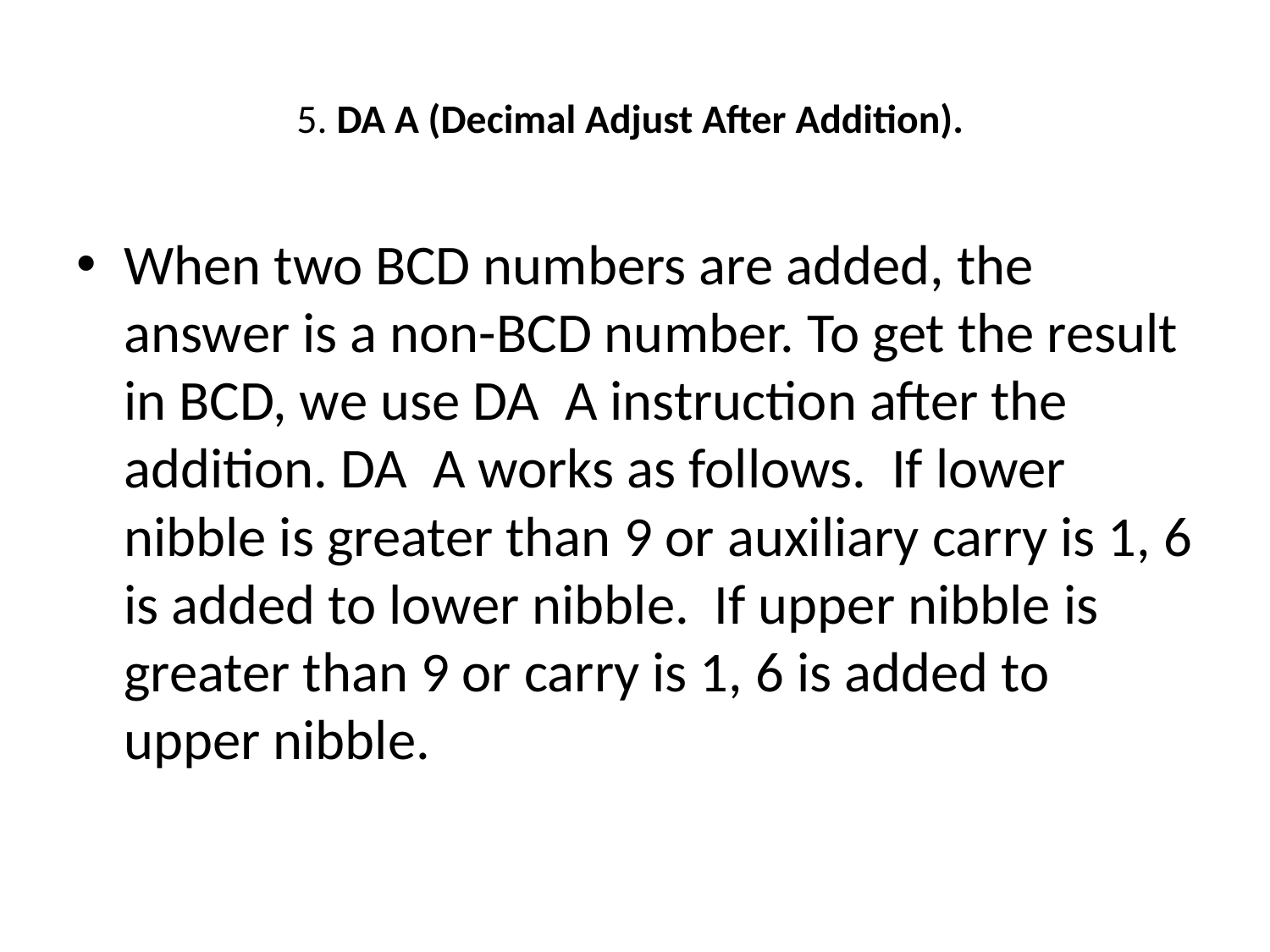

# 5. DA A (Decimal Adjust After Addition).
When two BCD numbers are added, the answer is a non-BCD number. To get the result in BCD, we use DA  A instruction after the addition. DA  A works as follows.  If lower nibble is greater than 9 or auxiliary carry is 1, 6 is added to lower nibble.  If upper nibble is greater than 9 or carry is 1, 6 is added to upper nibble.